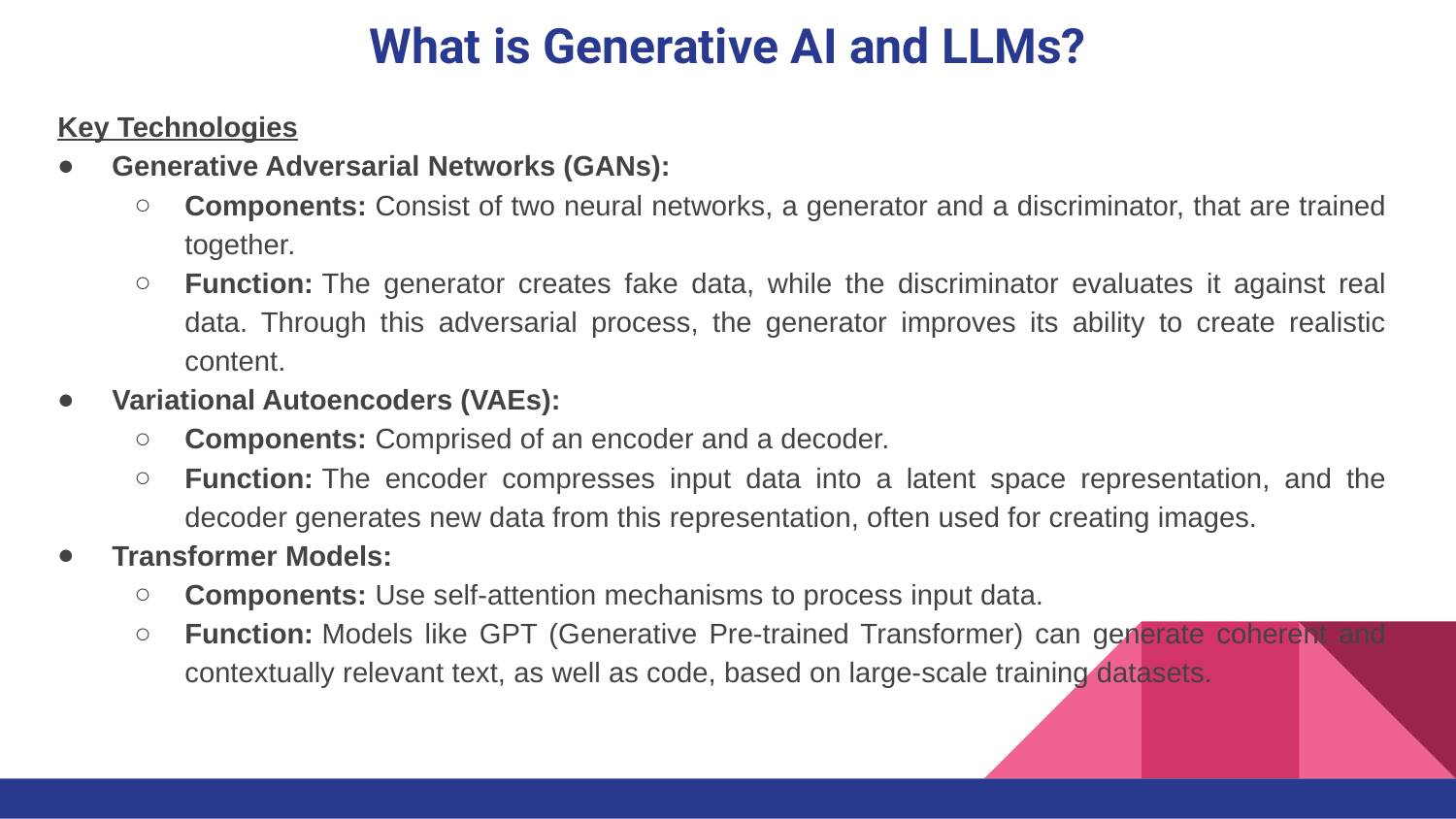

# What is Generative AI and LLMs?
Key Technologies
Generative Adversarial Networks (GANs):
Components: Consist of two neural networks, a generator and a discriminator, that are trained together.
Function: The generator creates fake data, while the discriminator evaluates it against real data. Through this adversarial process, the generator improves its ability to create realistic content.
Variational Autoencoders (VAEs):
Components: Comprised of an encoder and a decoder.
Function: The encoder compresses input data into a latent space representation, and the decoder generates new data from this representation, often used for creating images.
Transformer Models:
Components: Use self-attention mechanisms to process input data.
Function: Models like GPT (Generative Pre-trained Transformer) can generate coherent and contextually relevant text, as well as code, based on large-scale training datasets.